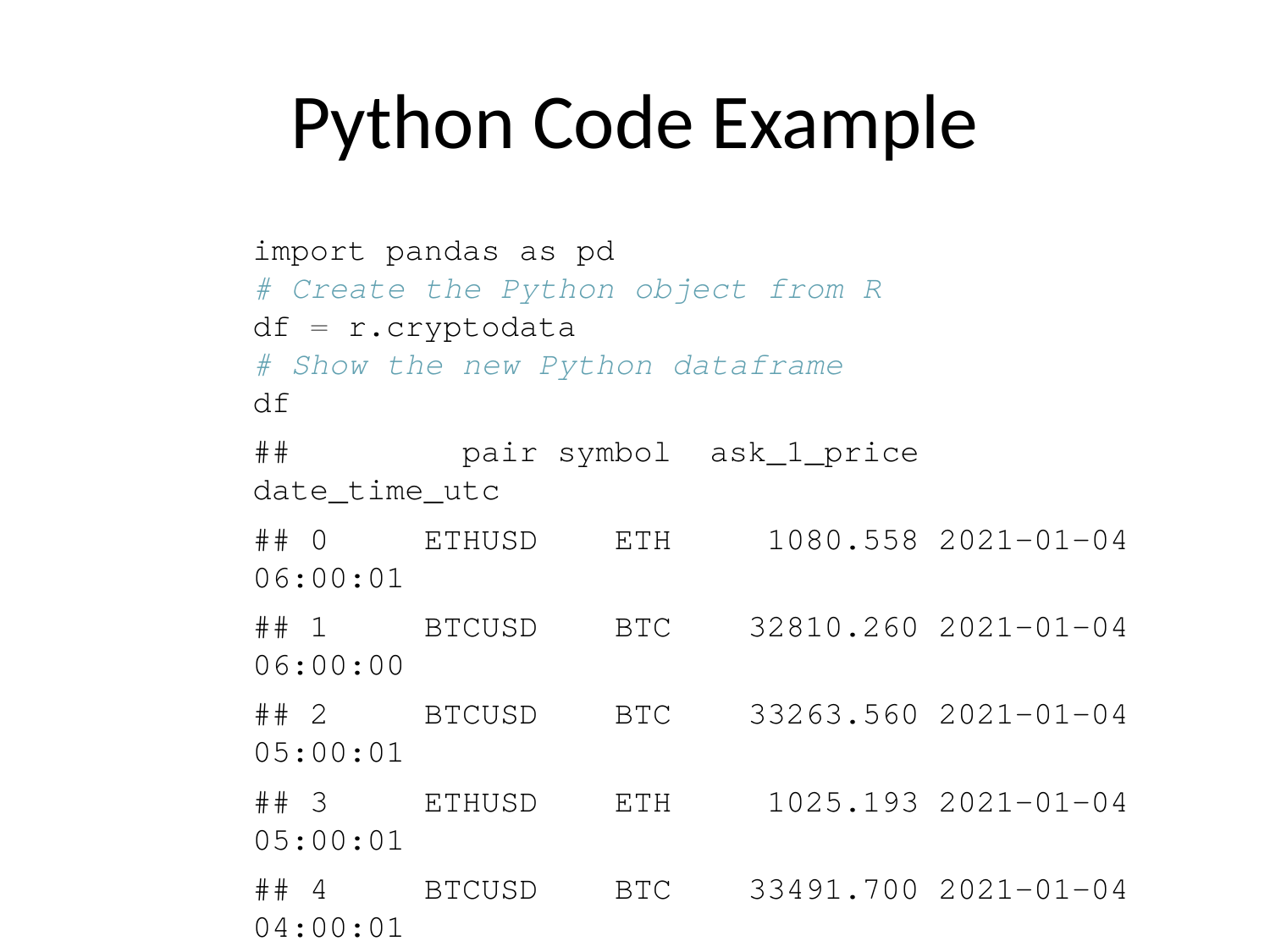

# Python Code Example
import pandas as pd
# Create the Python object from R
df = r.cryptodata
# Show the new Python dataframe
df
##         pair symbol  ask_1_price       date_time_utc
## 0     ETHUSD    ETH     1080.558 2021-01-04 06:00:01
## 1     BTCUSD    BTC    32810.260 2021-01-04 06:00:00
## 2     BTCUSD    BTC    33263.560 2021-01-04 05:00:01
## 3     ETHUSD    ETH     1025.193 2021-01-04 05:00:01
## 4     BTCUSD    BTC    33491.700 2021-01-04 04:00:01
## ...      ...    ...          ...                 ...
## 6177  BTCUSD    BTC    11972.900 2020-08-10 06:03:50
## 6178  BTCUSD    BTC    11985.890 2020-08-10 05:03:48
## 6179  BTCUSD    BTC    11997.470 2020-08-10 04:32:55
## 6180  BTCUSD    BTC    10686.880                 NaT
## 6181  ETHUSD    ETH      357.844                 NaT
##
## [6182 rows x 4 columns]